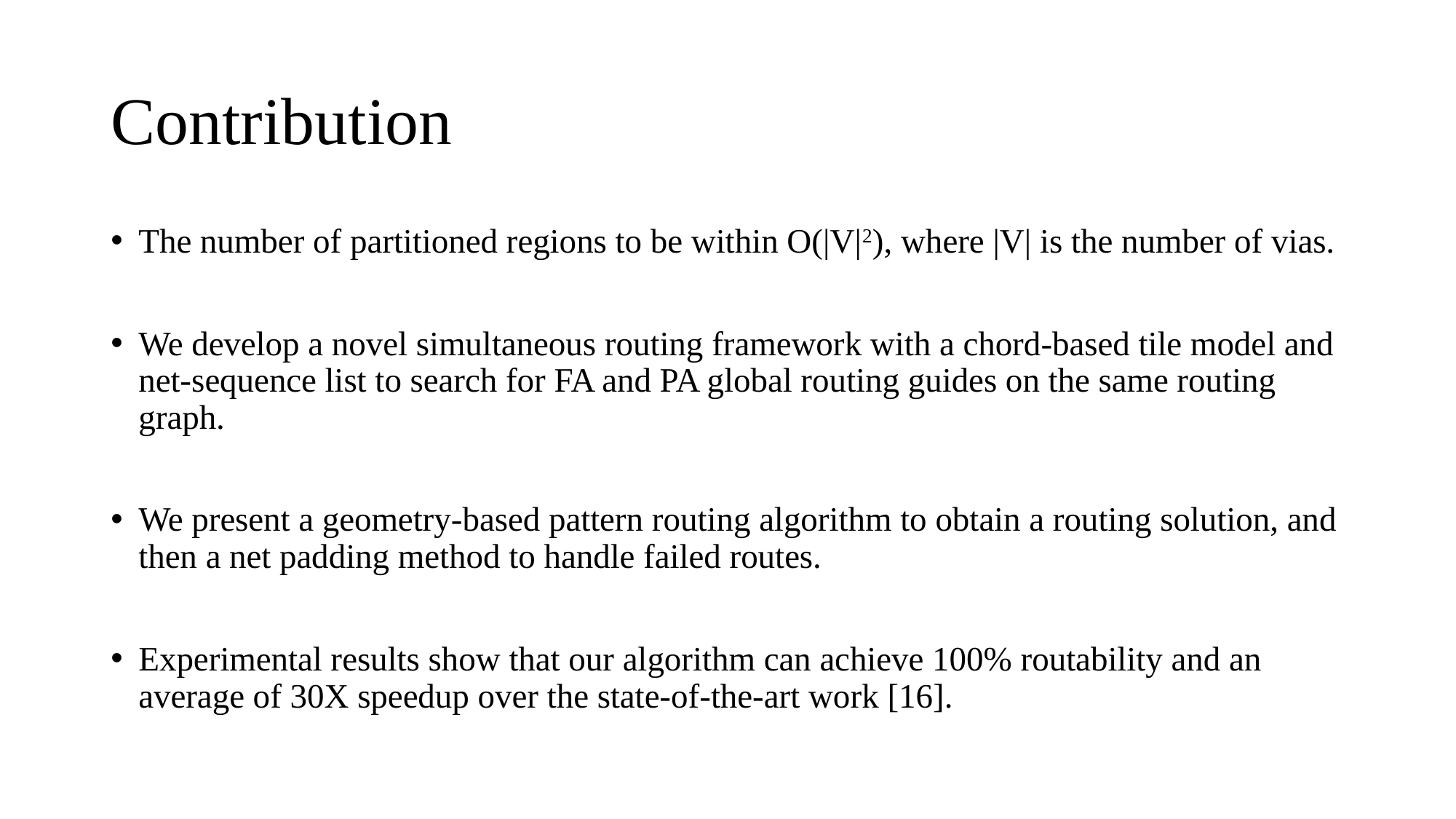

# Contribution
The number of partitioned regions to be within O(|V|2), where |V| is the number of vias.

We develop a novel simultaneous routing framework with a chord-based tile model and net-sequence list to search for FA and PA global routing guides on the same routing graph.

We present a geometry-based pattern routing algorithm to obtain a routing solution, and then a net padding method to handle failed routes.

Experimental results show that our algorithm can achieve 100% routability and an average of 30X speedup over the state-of-the-art work [16].